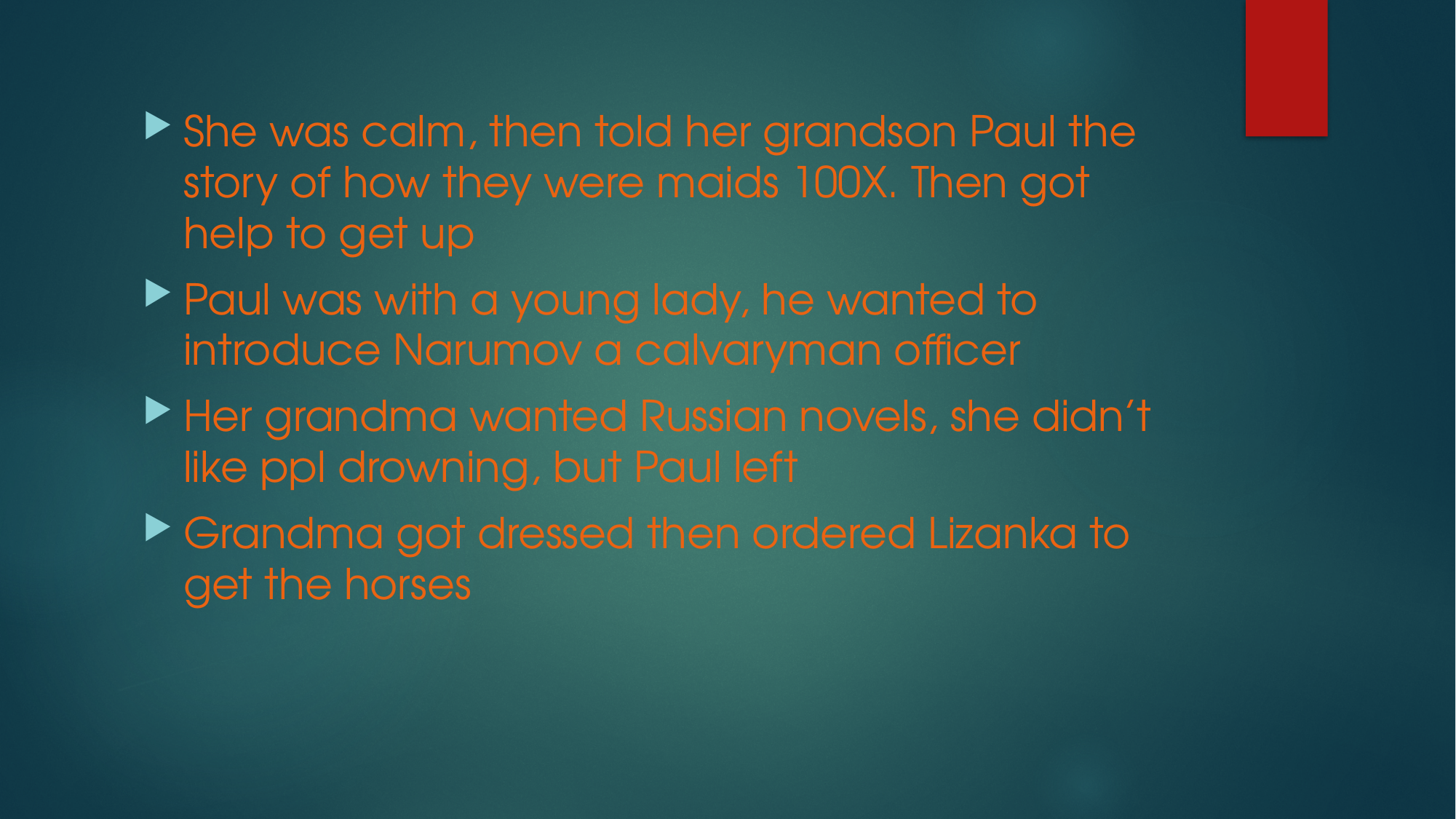

She was calm, then told her grandson Paul the story of how they were maids 100X. Then got help to get up
Paul was with a young lady, he wanted to introduce Narumov a calvaryman officer
Her grandma wanted Russian novels, she didn’t like ppl drowning, but Paul left
Grandma got dressed then ordered Lizanka to get the horses